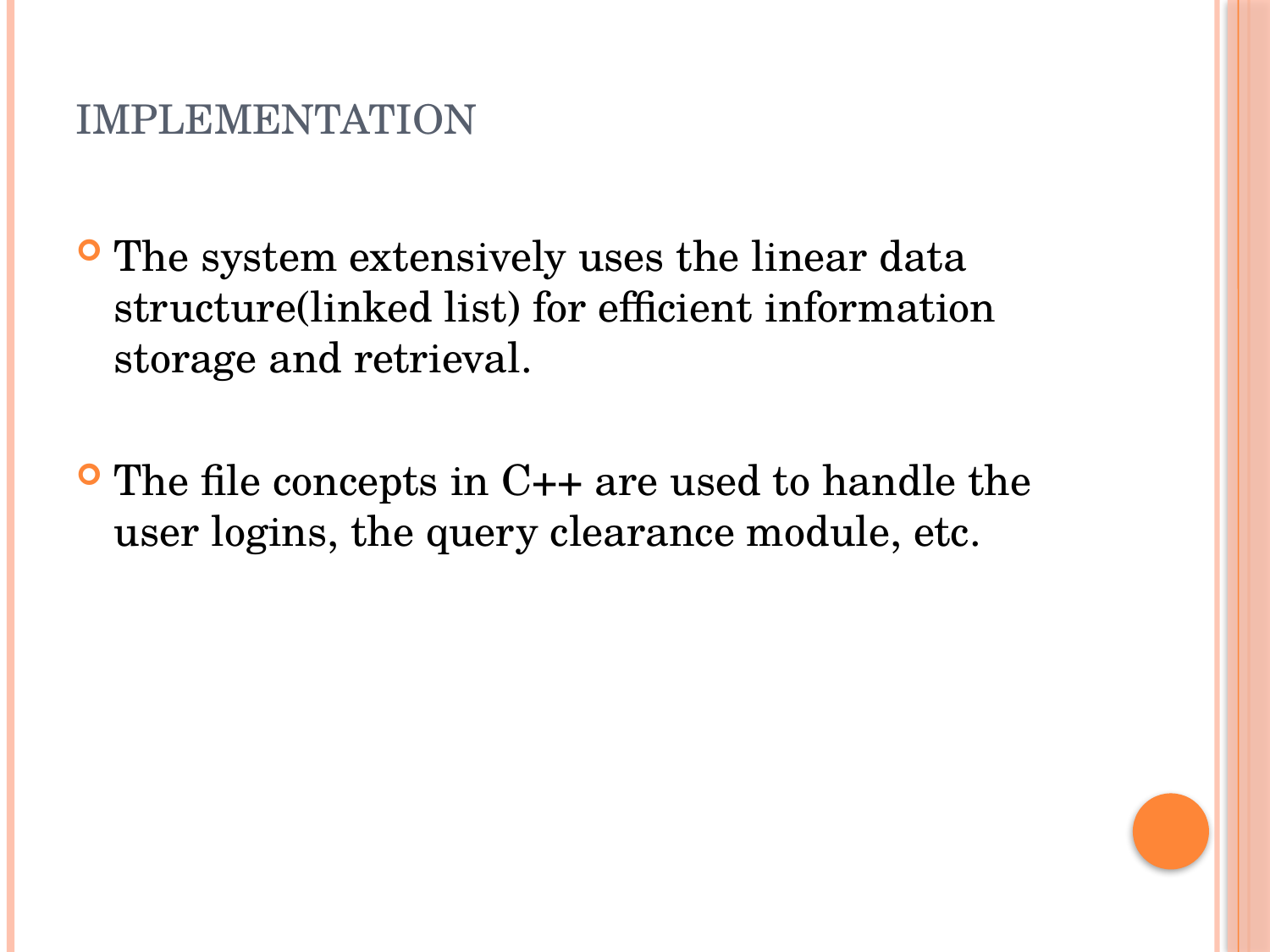

# Implementation
The system extensively uses the linear data structure(linked list) for efficient information storage and retrieval.

The file concepts in C++ are used to handle the user logins, the query clearance module, etc.